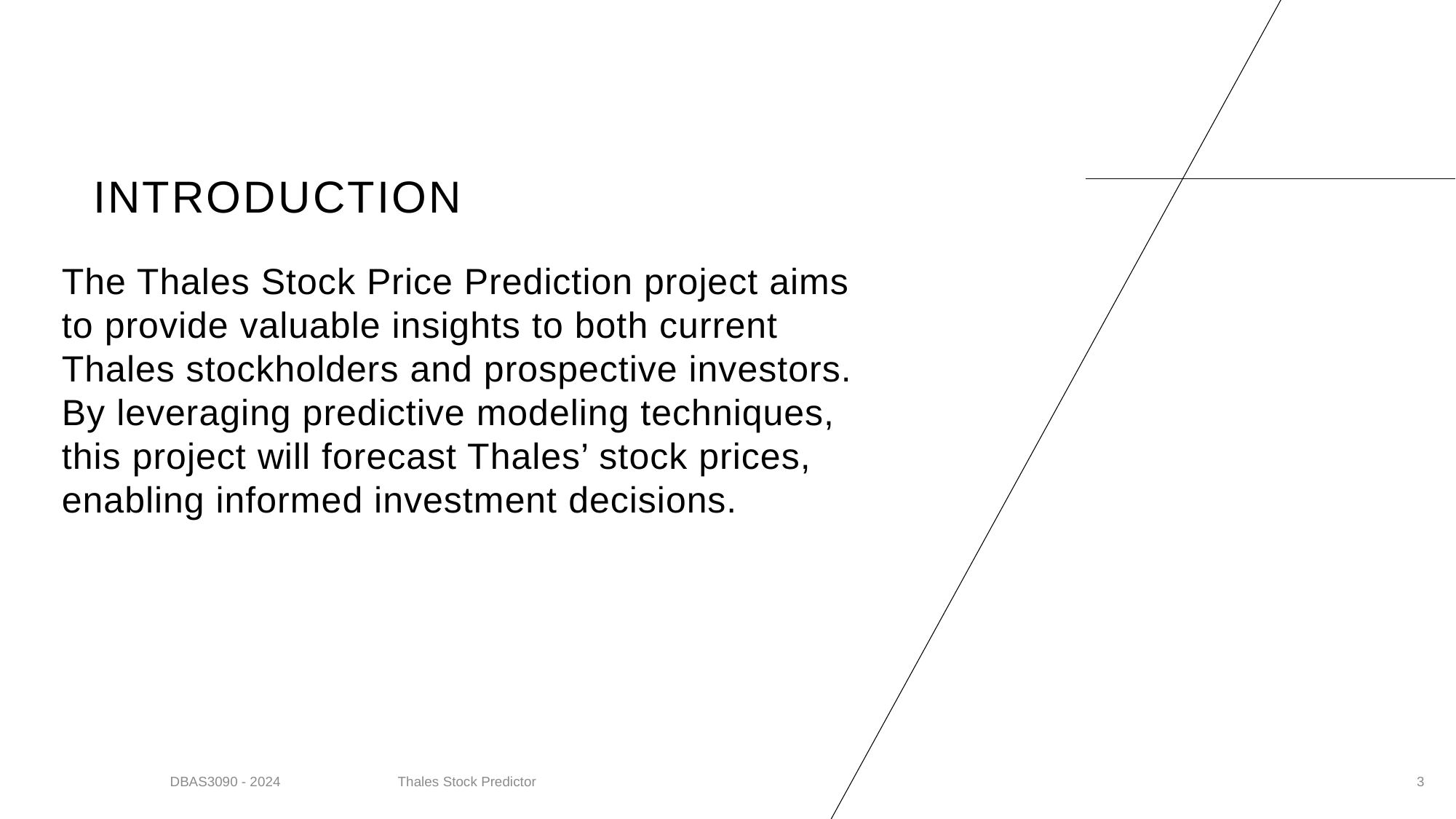

# INTRODUCTION
The Thales Stock Price Prediction project aims to provide valuable insights to both current Thales stockholders and prospective investors. By leveraging predictive modeling techniques, this project will forecast Thales’ stock prices, enabling informed investment decisions.
3
Thales Stock Predictor
DBAS3090 - 2024